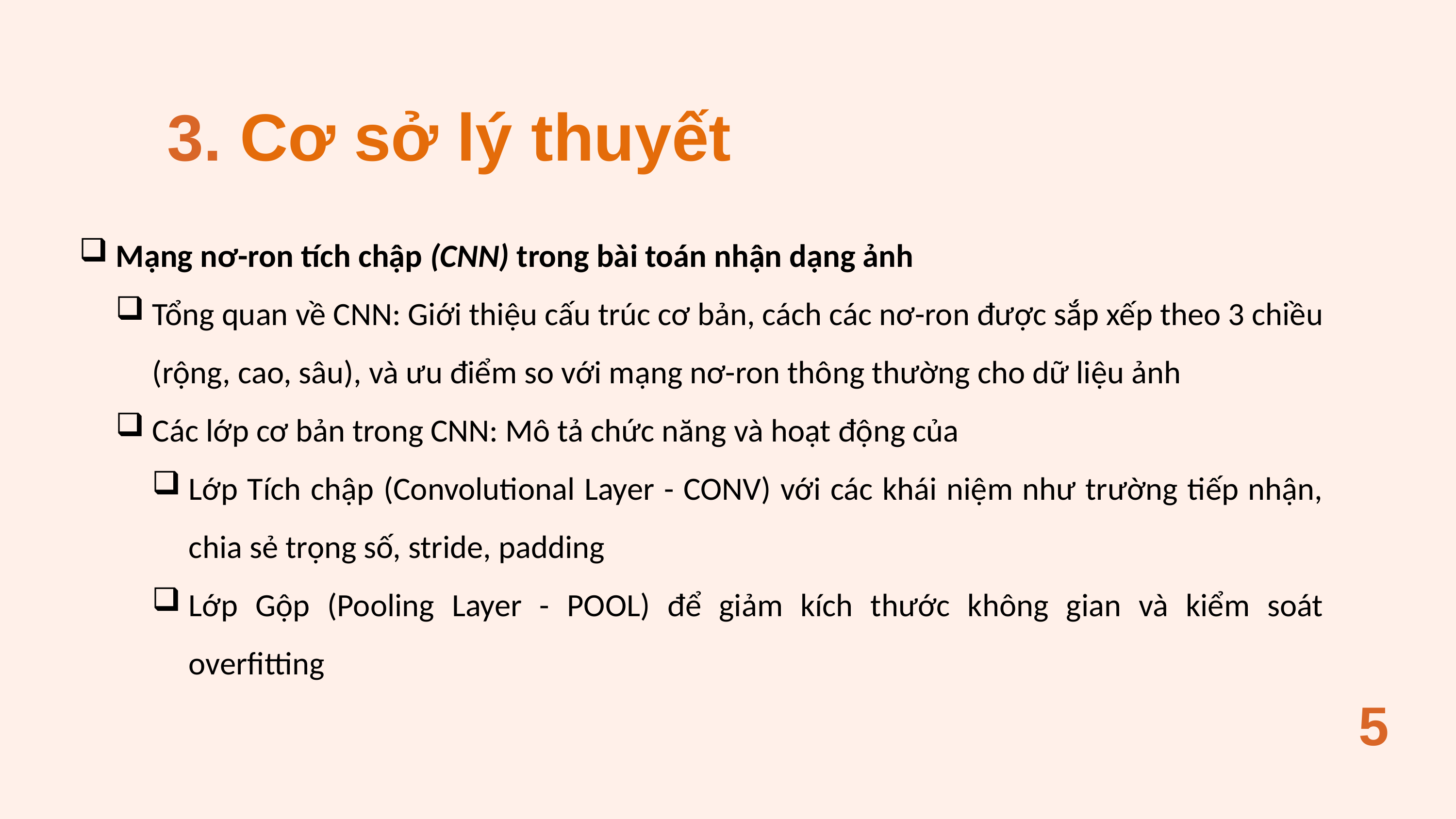

3. Cơ sở lý thuyết
Mạng nơ-ron tích chập (CNN) trong bài toán nhận dạng ảnh
Tổng quan về CNN: Giới thiệu cấu trúc cơ bản, cách các nơ-ron được sắp xếp theo 3 chiều (rộng, cao, sâu), và ưu điểm so với mạng nơ-ron thông thường cho dữ liệu ảnh
Các lớp cơ bản trong CNN: Mô tả chức năng và hoạt động của
Lớp Tích chập (Convolutional Layer - CONV) với các khái niệm như trường tiếp nhận, chia sẻ trọng số, stride, padding
Lớp Gộp (Pooling Layer - POOL) để giảm kích thước không gian và kiểm soát overfitting

5